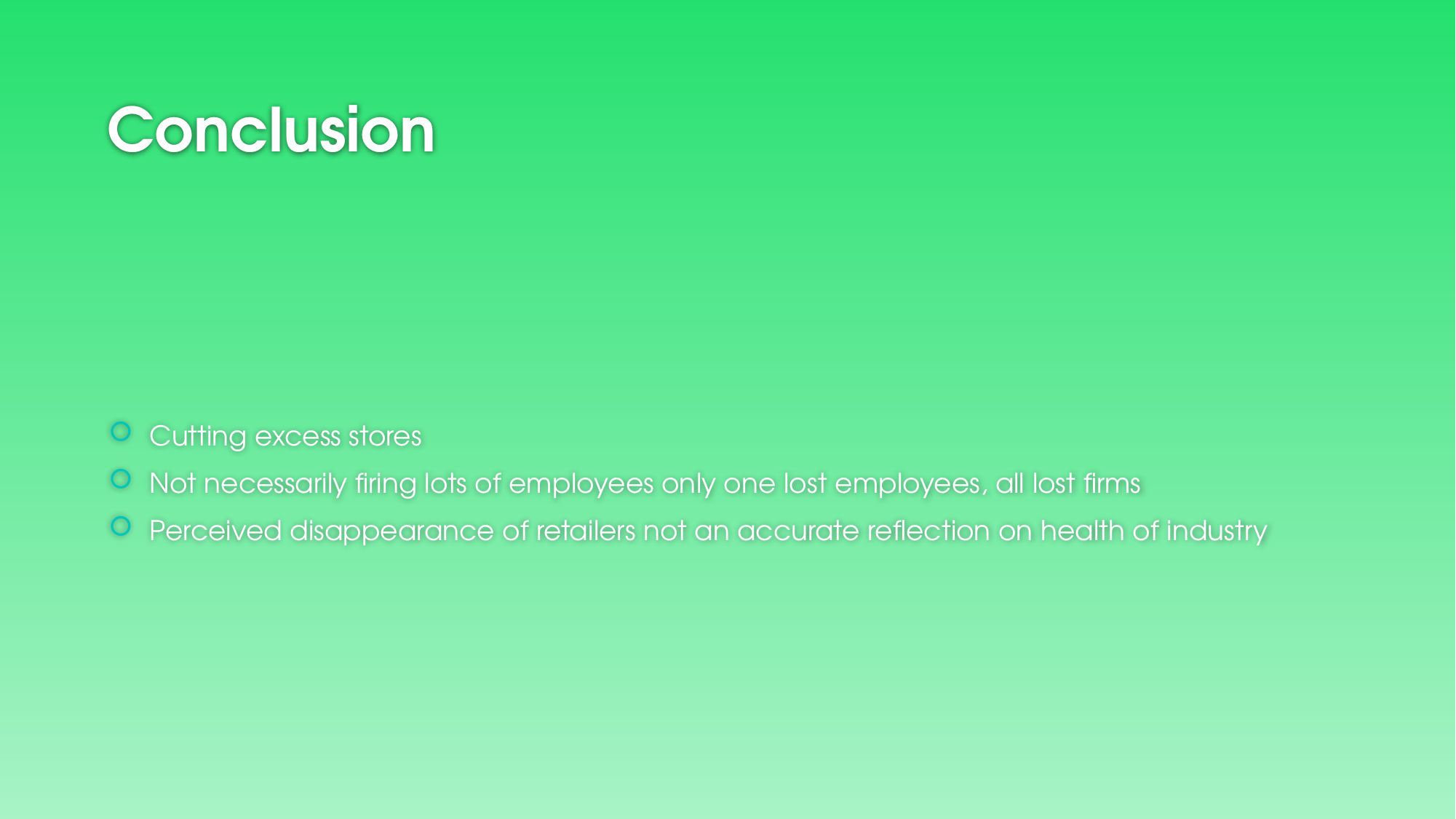

# Conclusion
Cutting excess stores
Not necessarily firing lots of employees only one lost employees, all lost firms
Perceived disappearance of retailers not an accurate reflection on health of industry